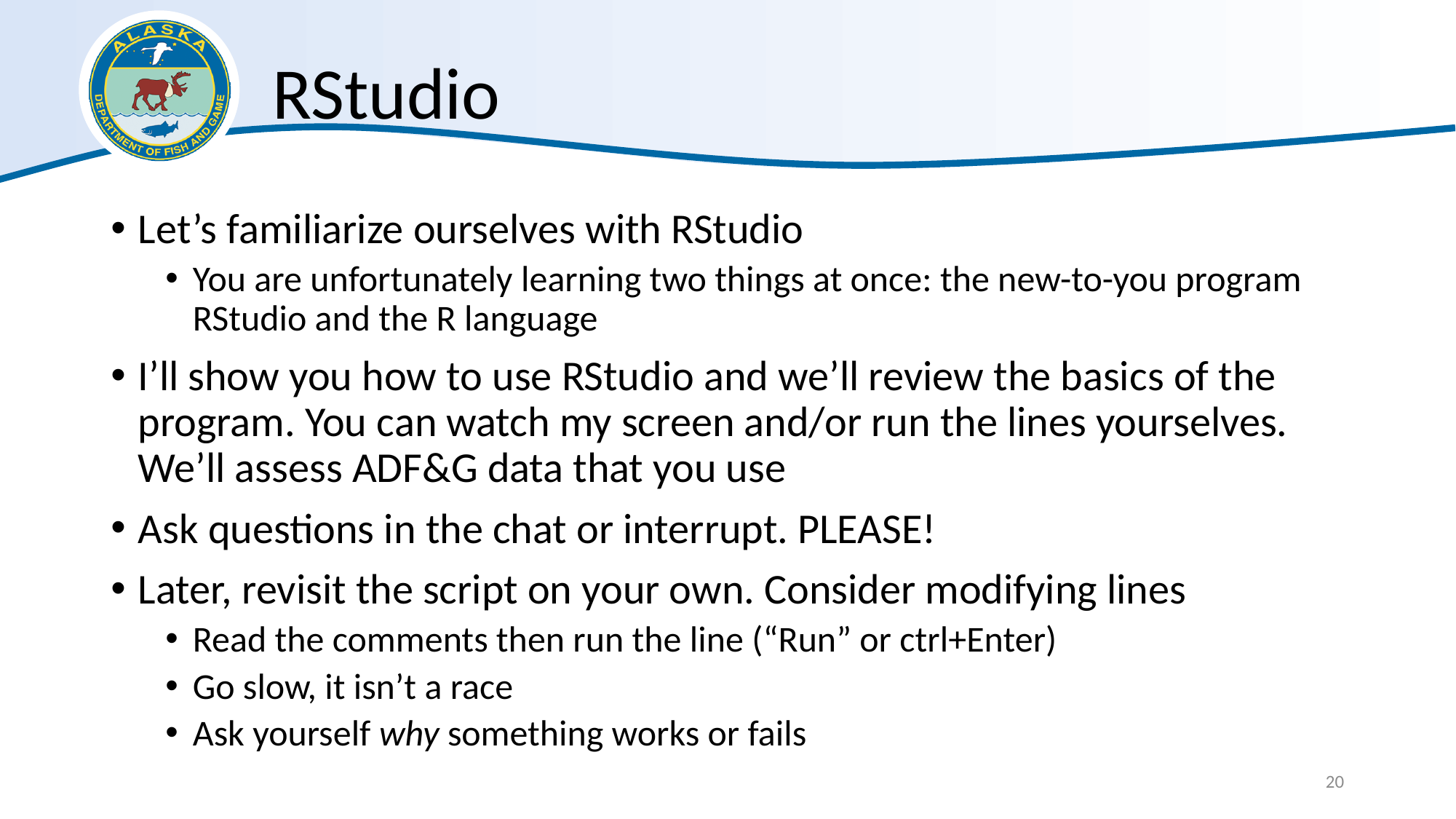

# RStudio
Let’s familiarize ourselves with RStudio
You are unfortunately learning two things at once: the new-to-you program RStudio and the R language
I’ll show you how to use RStudio and we’ll review the basics of the program. You can watch my screen and/or run the lines yourselves. We’ll assess ADF&G data that you use
Ask questions in the chat or interrupt. PLEASE!
Later, revisit the script on your own. Consider modifying lines
Read the comments then run the line (“Run” or ctrl+Enter)
Go slow, it isn’t a race
Ask yourself why something works or fails
20